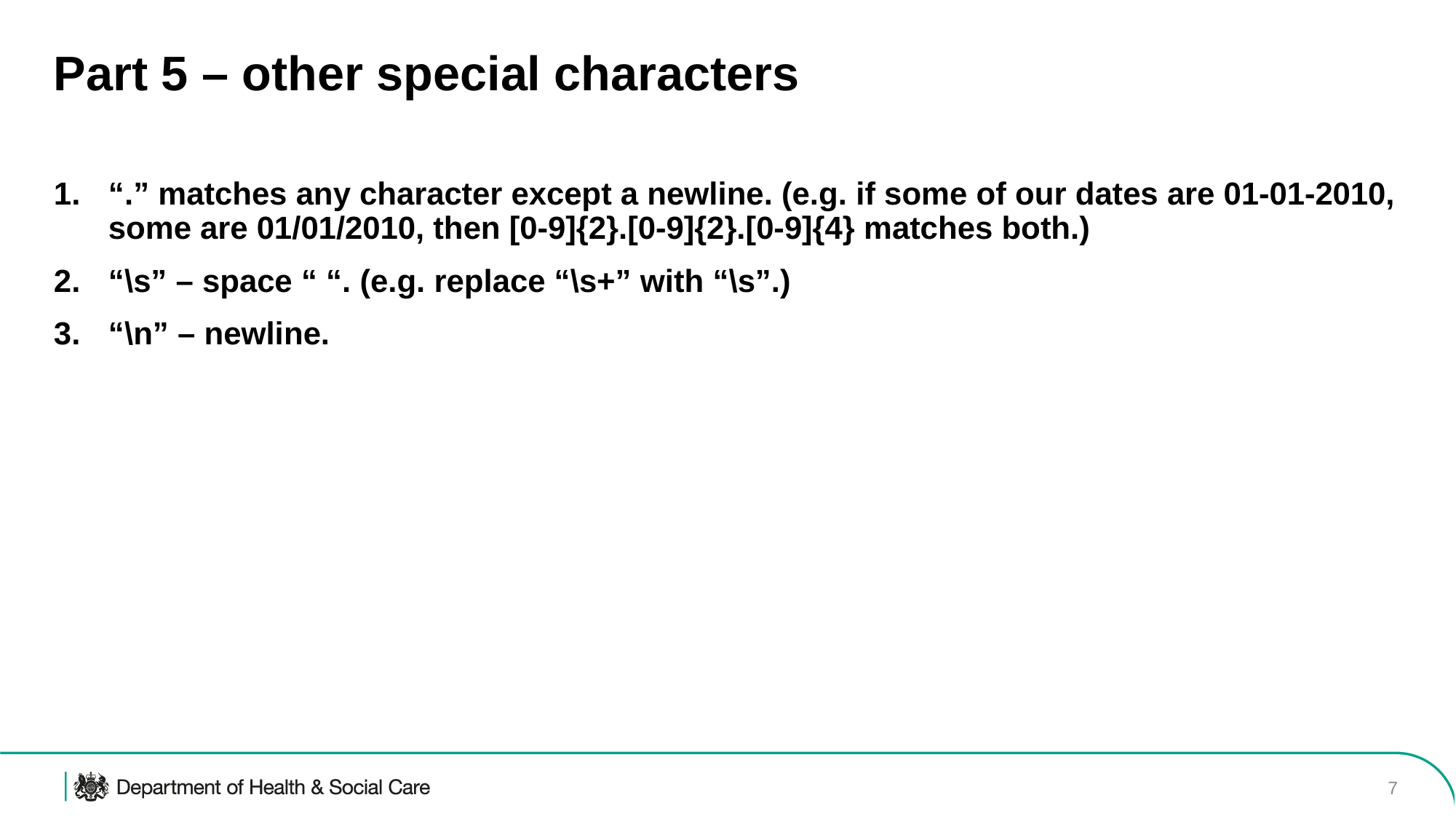

# Part 5 – other special characters
“.” matches any character except a newline. (e.g. if some of our dates are 01-01-2010, some are 01/01/2010, then [0-9]{2}.[0-9]{2}.[0-9]{4} matches both.)
“\s” – space “ “. (e.g. replace “\s+” with “\s”.)
“\n” – newline.

7